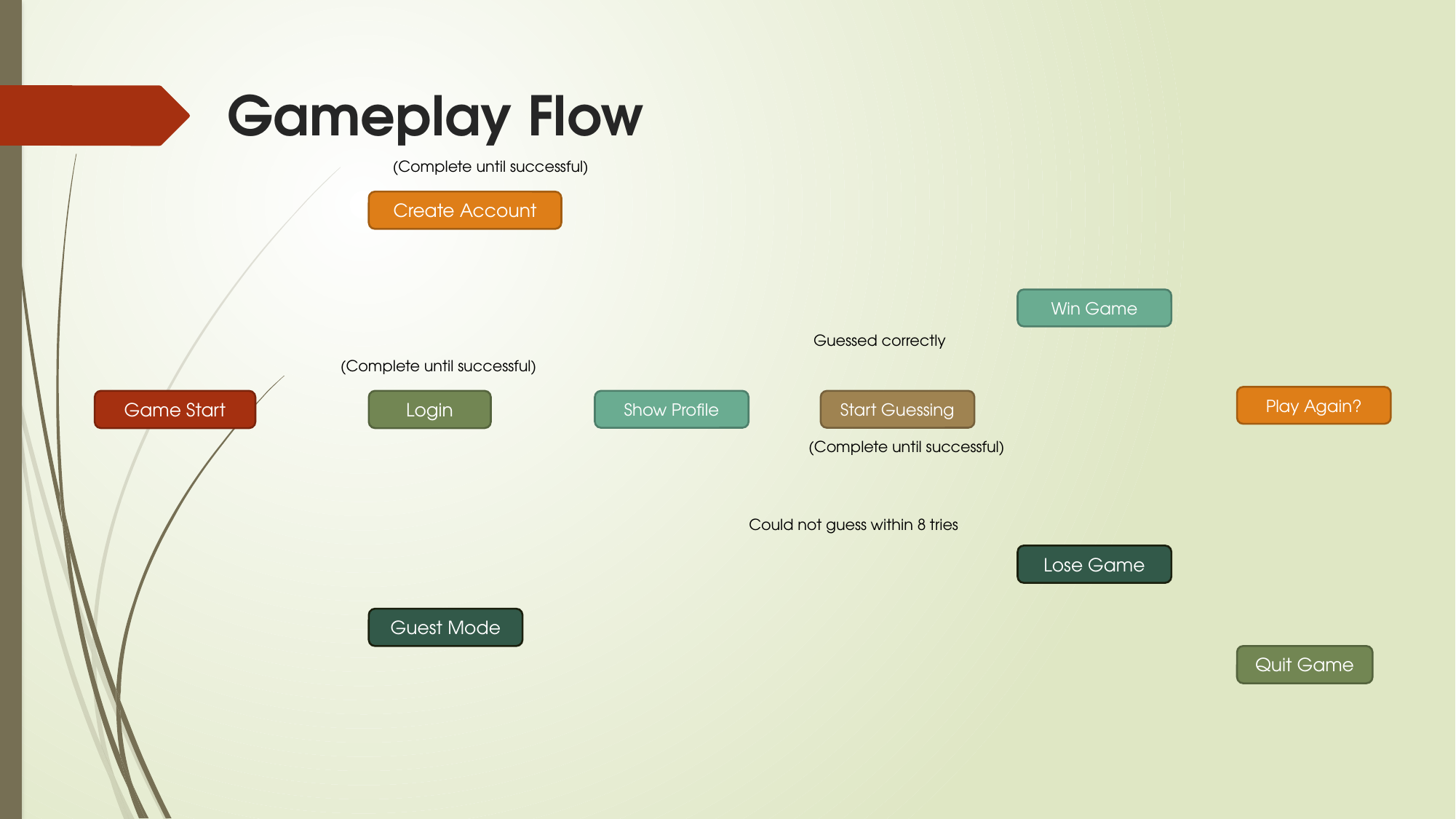

# Gameplay Flow
(Complete until successful)
Create Account
Win Game
Guessed correctly
(Complete until successful)
Play Again?
Start Guessing
Show Profile
Game Start
Login
(Complete until successful)
Could not guess within 8 tries
Lose Game
Guest Mode
Quit Game